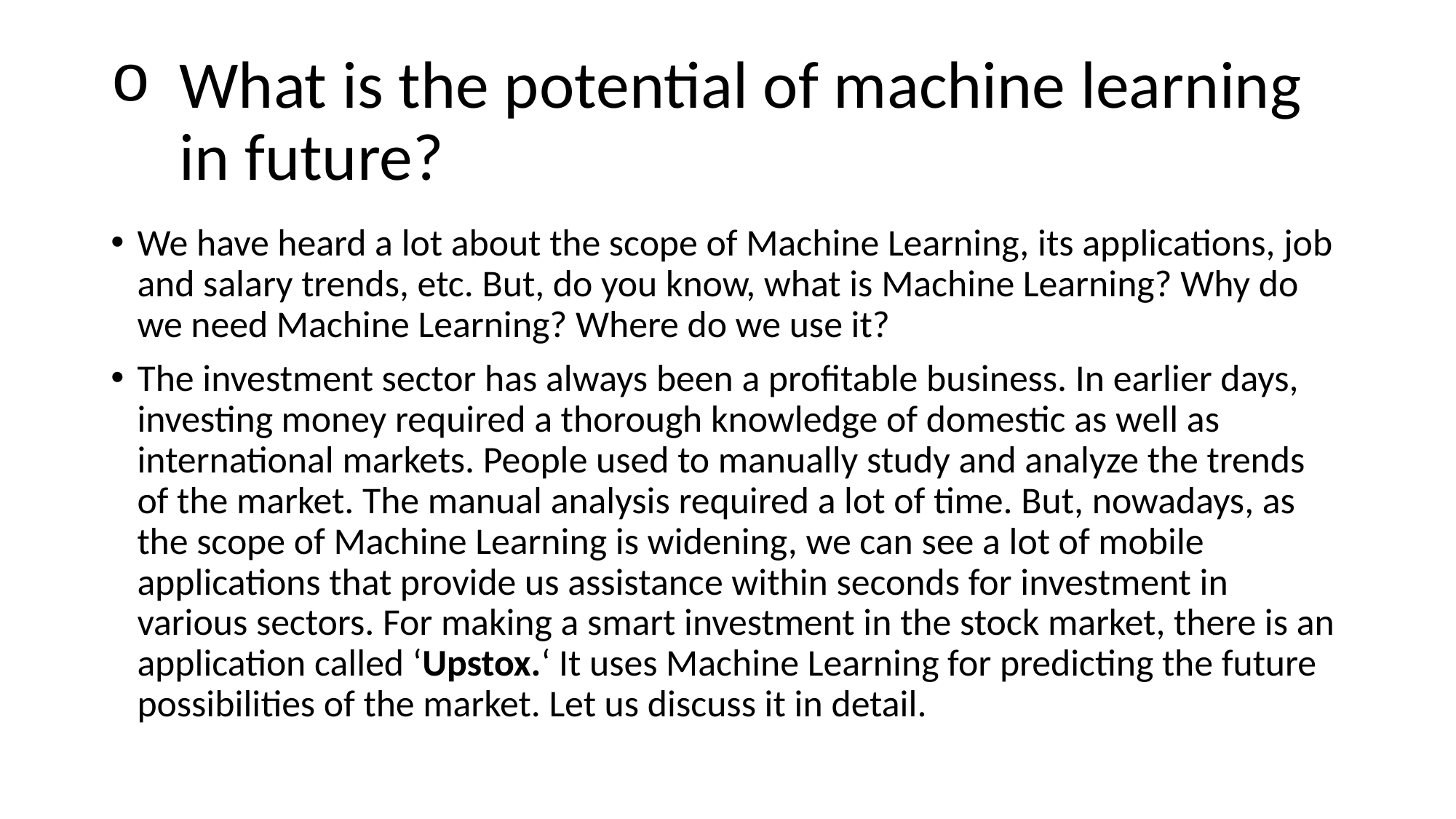

# What is the potential of machine learning in future?
We have heard a lot about the scope of Machine Learning, its applications, job and salary trends, etc. But, do you know, what is Machine Learning? Why do we need Machine Learning? Where do we use it?
The investment sector has always been a profitable business. In earlier days, investing money required a thorough knowledge of domestic as well as international markets. People used to manually study and analyze the trends of the market. The manual analysis required a lot of time. But, nowadays, as the scope of Machine Learning is widening, we can see a lot of mobile applications that provide us assistance within seconds for investment in various sectors. For making a smart investment in the stock market, there is an application called ‘Upstox.‘ It uses Machine Learning for predicting the future possibilities of the market. Let us discuss it in detail.